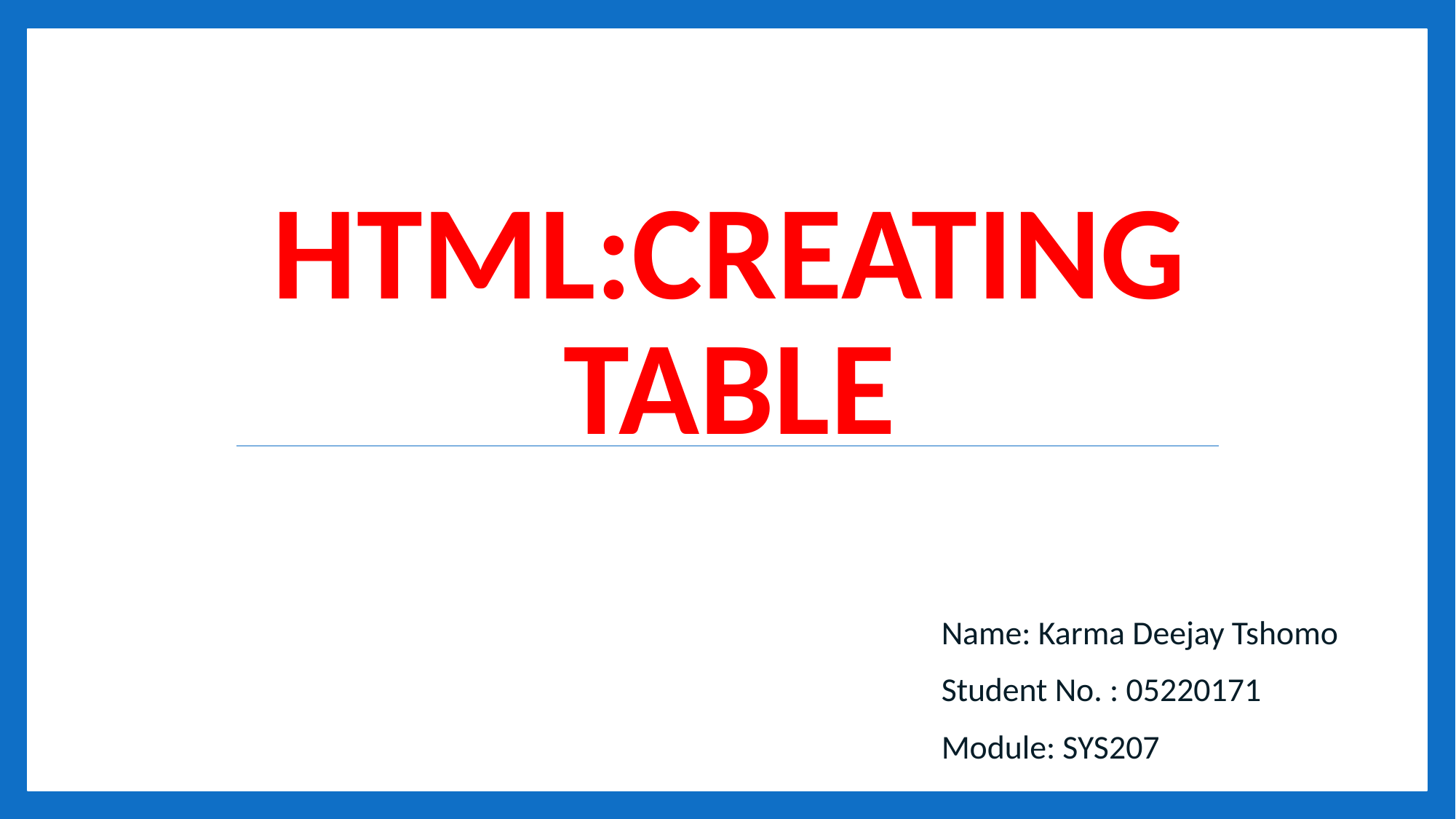

# HTML:CREATING TABLE
Name: Karma Deejay Tshomo
Student No. : 05220171
Module: SYS207